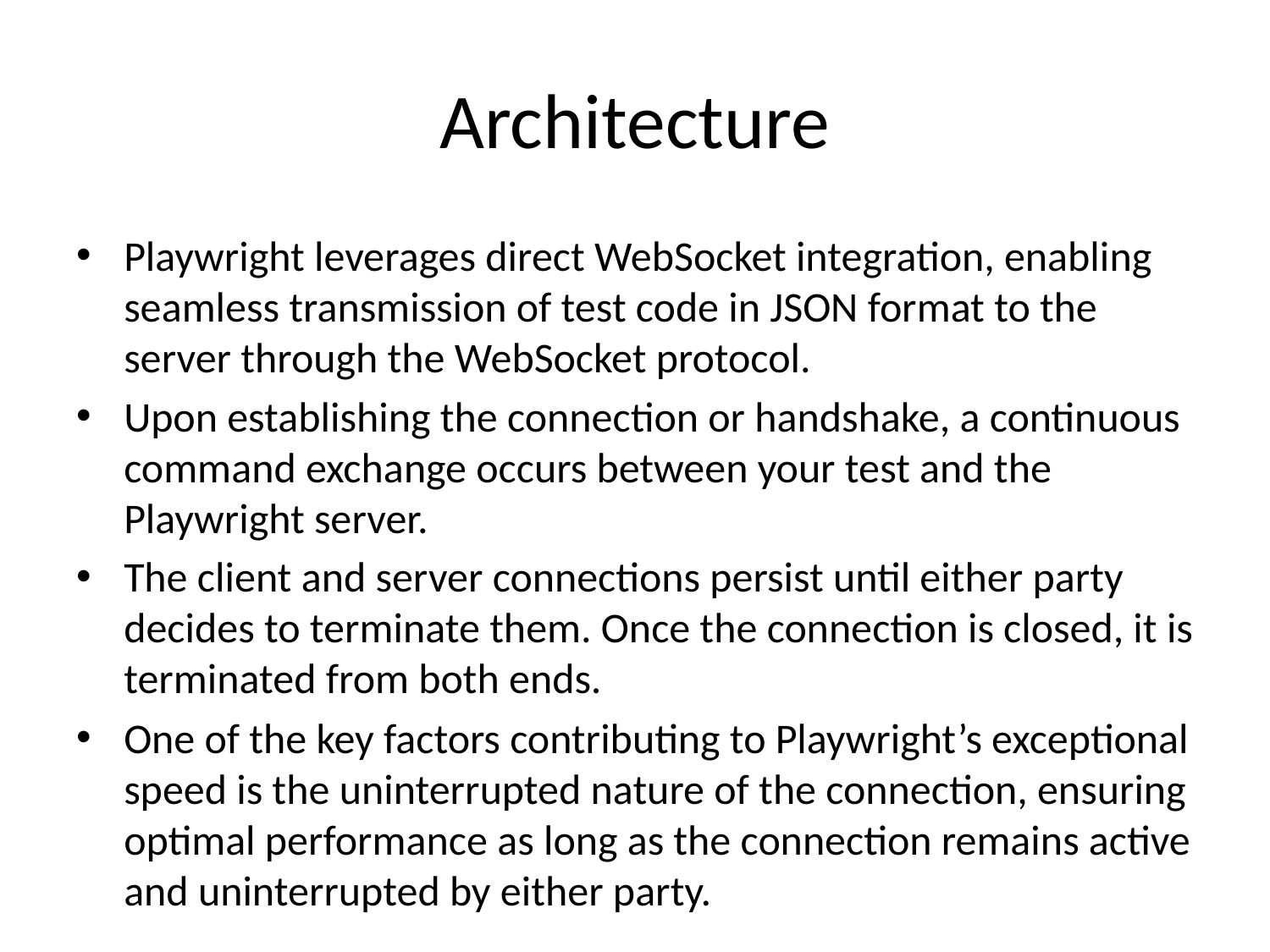

# Architecture
Playwright leverages direct WebSocket integration, enabling seamless transmission of test code in JSON format to the server through the WebSocket protocol.
Upon establishing the connection or handshake, a continuous command exchange occurs between your test and the Playwright server.
The client and server connections persist until either party decides to terminate them. Once the connection is closed, it is terminated from both ends.
One of the key factors contributing to Playwright’s exceptional speed is the uninterrupted nature of the connection, ensuring optimal performance as long as the connection remains active and uninterrupted by either party.